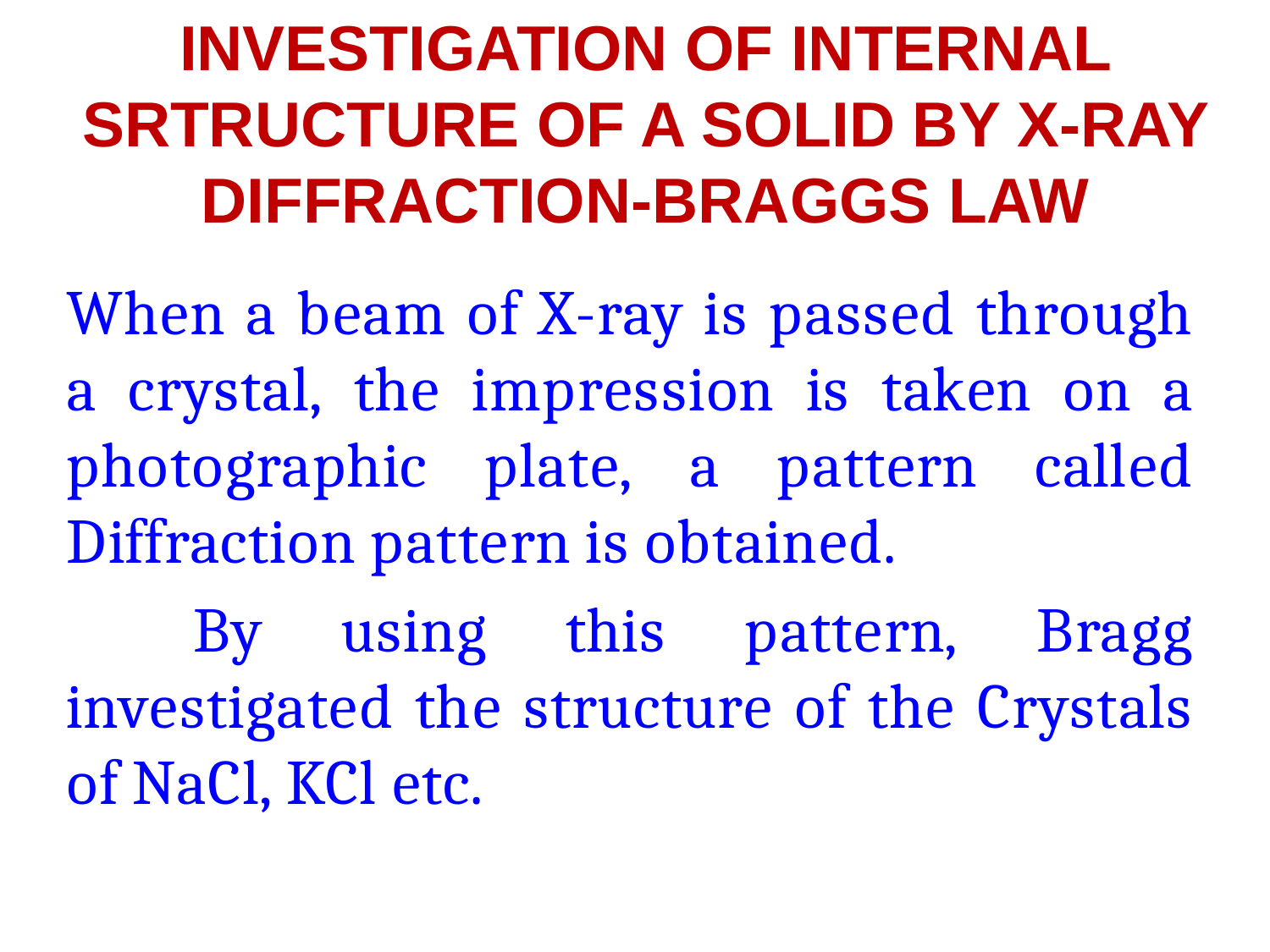

# INVESTIGATION OF INTERNAL SRTRUCTURE OF A SOLID BY X-RAY DIFFRACTION-BRAGGS LAW
When a beam of X-ray is passed through a crystal, the impression is taken on a photographic plate, a pattern called Diffraction pattern is obtained.
	By using this pattern, Bragg investigated the structure of the Crystals of NaCl, KCl etc.